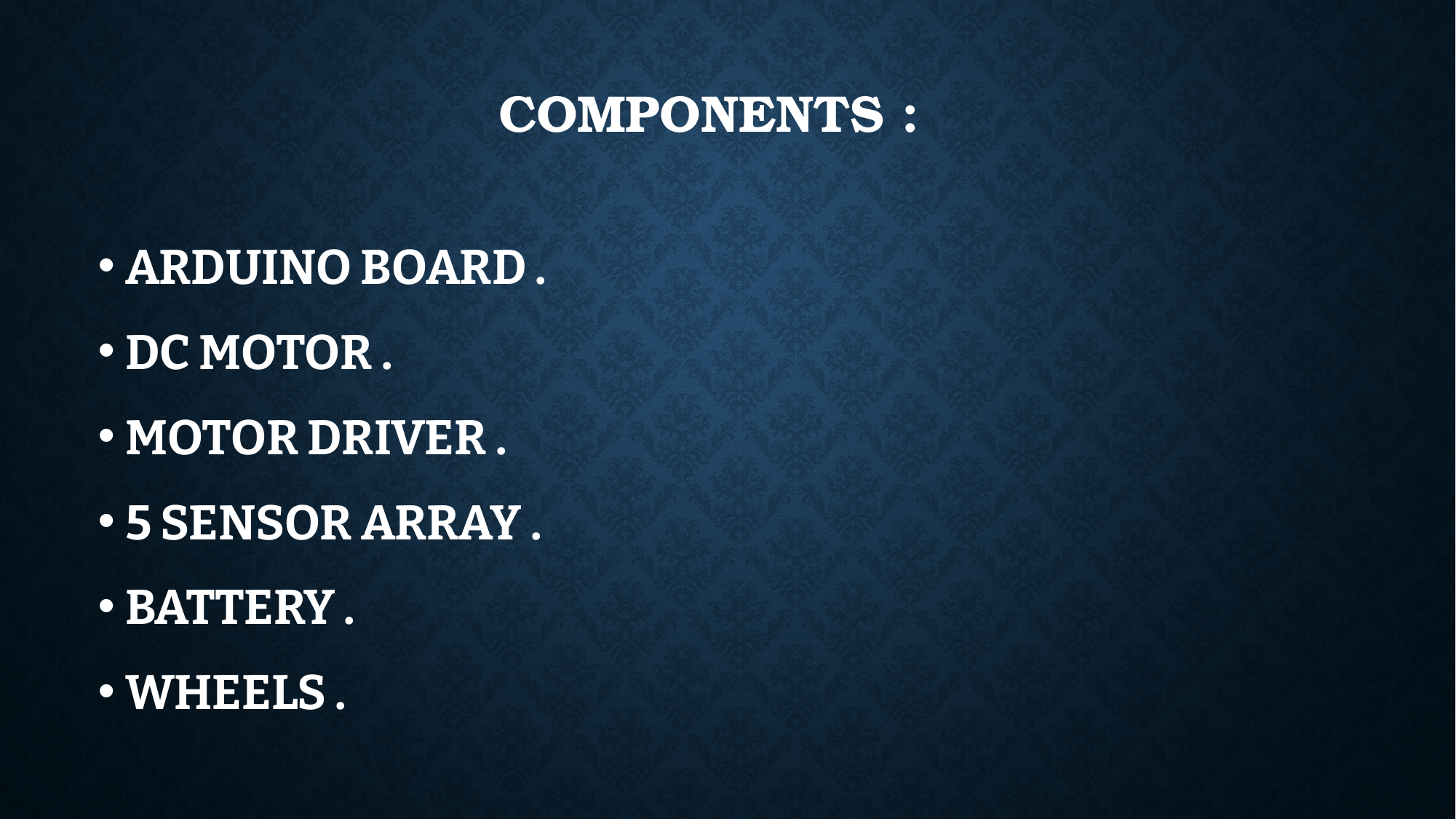

# COMPONENTS :
ARDUINO BOARD .
DC MOTOR .
MOTOR DRIVER .
5 SENSOR ARRAY .
BATTERY .
WHEELS .